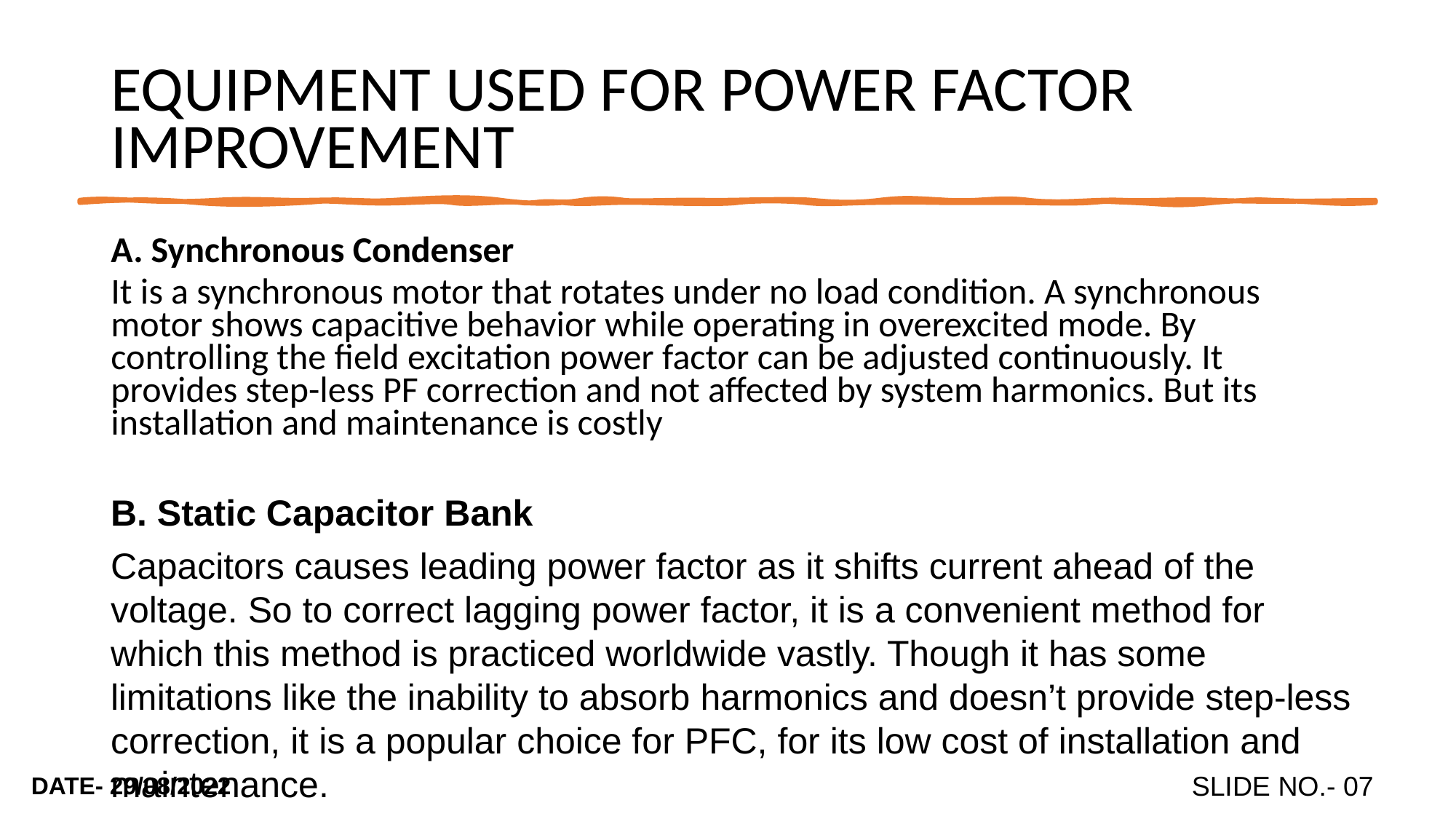

EQUIPMENT USED FOR POWER FACTOR IMPROVEMENT

A. Synchronous Condenser
It is a synchronous motor that rotates under no load condition. A synchronous motor shows capacitive behavior while operating in overexcited mode. By controlling the field excitation power factor can be adjusted continuously. It provides step-less PF correction and not affected by system harmonics. But its installation and maintenance is costly
B. Static Capacitor Bank
Capacitors causes leading power factor as it shifts current ahead of the voltage. So to correct lagging power factor, it is a convenient method for which this method is practiced worldwide vastly. Though it has some limitations like the inability to absorb harmonics and doesn’t provide step-less correction, it is a popular choice for PFC, for its low cost of installation and maintenance.

SLIDE NO.- 07
DATE- 29/08/2022